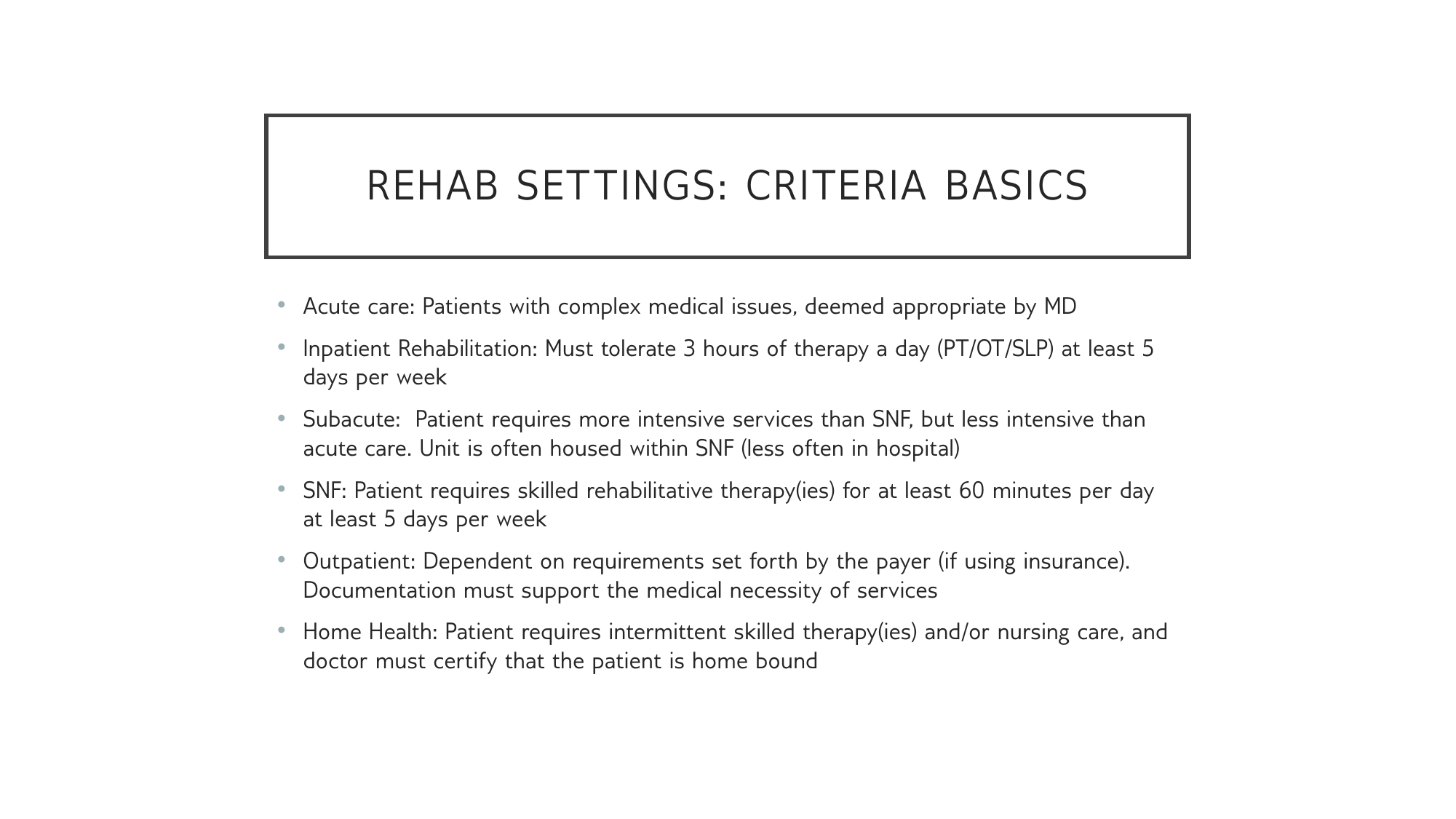

# Rehab Settings: Criteria basics
Acute care: Patients with complex medical issues, deemed appropriate by MD
Inpatient Rehabilitation: Must tolerate 3 hours of therapy a day (PT/OT/SLP) at least 5 days per week
Subacute:  Patient requires more intensive services than SNF, but less intensive than acute care. Unit is often housed within SNF (less often in hospital)
SNF: Patient requires skilled rehabilitative therapy(ies) for at least 60 minutes per day at least 5 days per week
Outpatient: Dependent on requirements set forth by the payer (if using insurance). Documentation must support the medical necessity of services
Home Health: Patient requires intermittent skilled therapy(ies) and/or nursing care, and doctor must certify that the patient is home bound